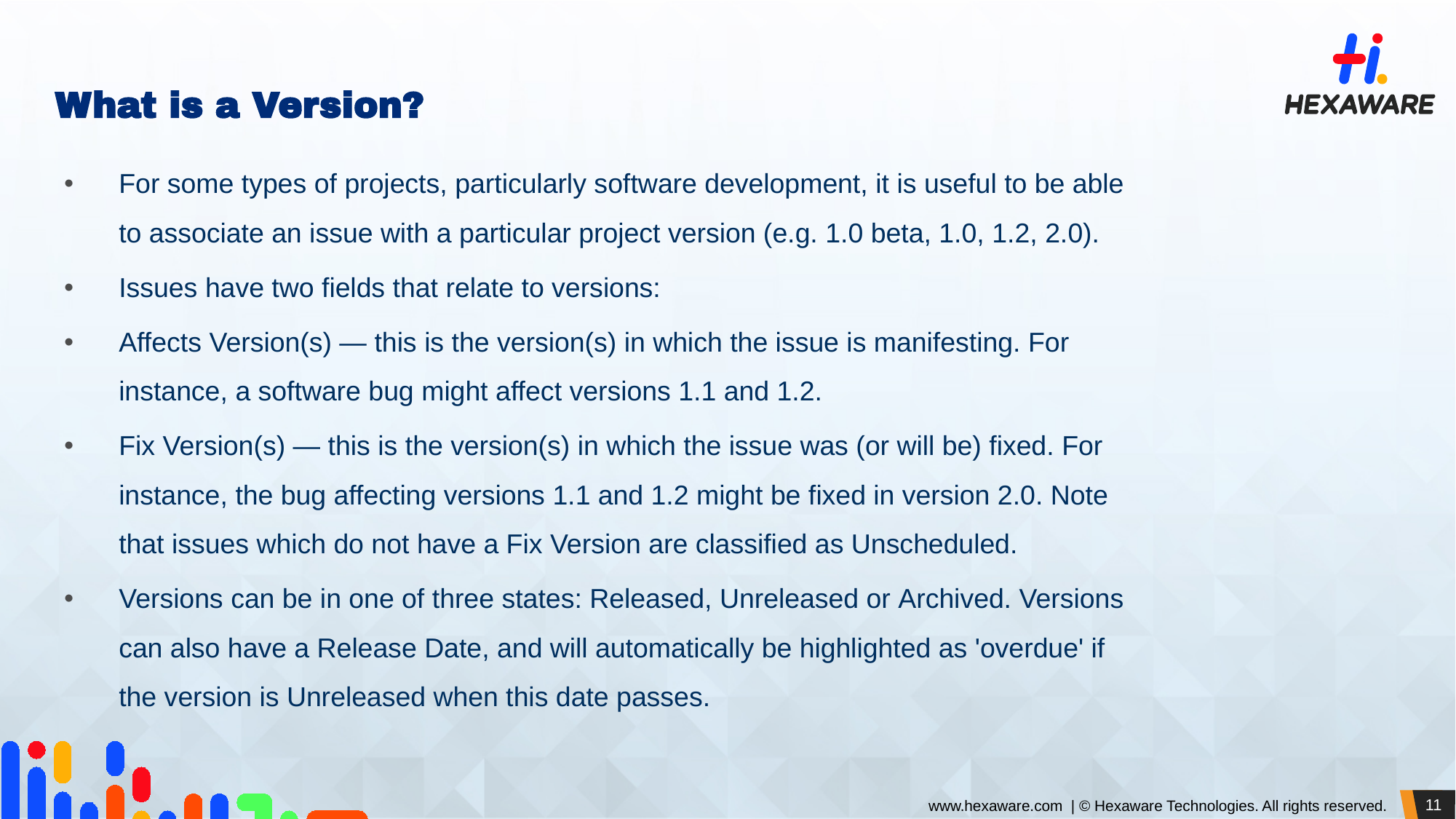

# What is a Version?
For some types of projects, particularly software development, it is useful to be able to associate an issue with a particular project version (e.g. 1.0 beta, 1.0, 1.2, 2.0).
Issues have two fields that relate to versions:
Affects Version(s) — this is the version(s) in which the issue is manifesting. For instance, a software bug might affect versions 1.1 and 1.2.
Fix Version(s) — this is the version(s) in which the issue was (or will be) fixed. For instance, the bug affecting versions 1.1 and 1.2 might be fixed in version 2.0. Note that issues which do not have a Fix Version are classified as Unscheduled.
Versions can be in one of three states: Released, Unreleased or Archived. Versions can also have a Release Date, and will automatically be highlighted as 'overdue' if the version is Unreleased when this date passes.